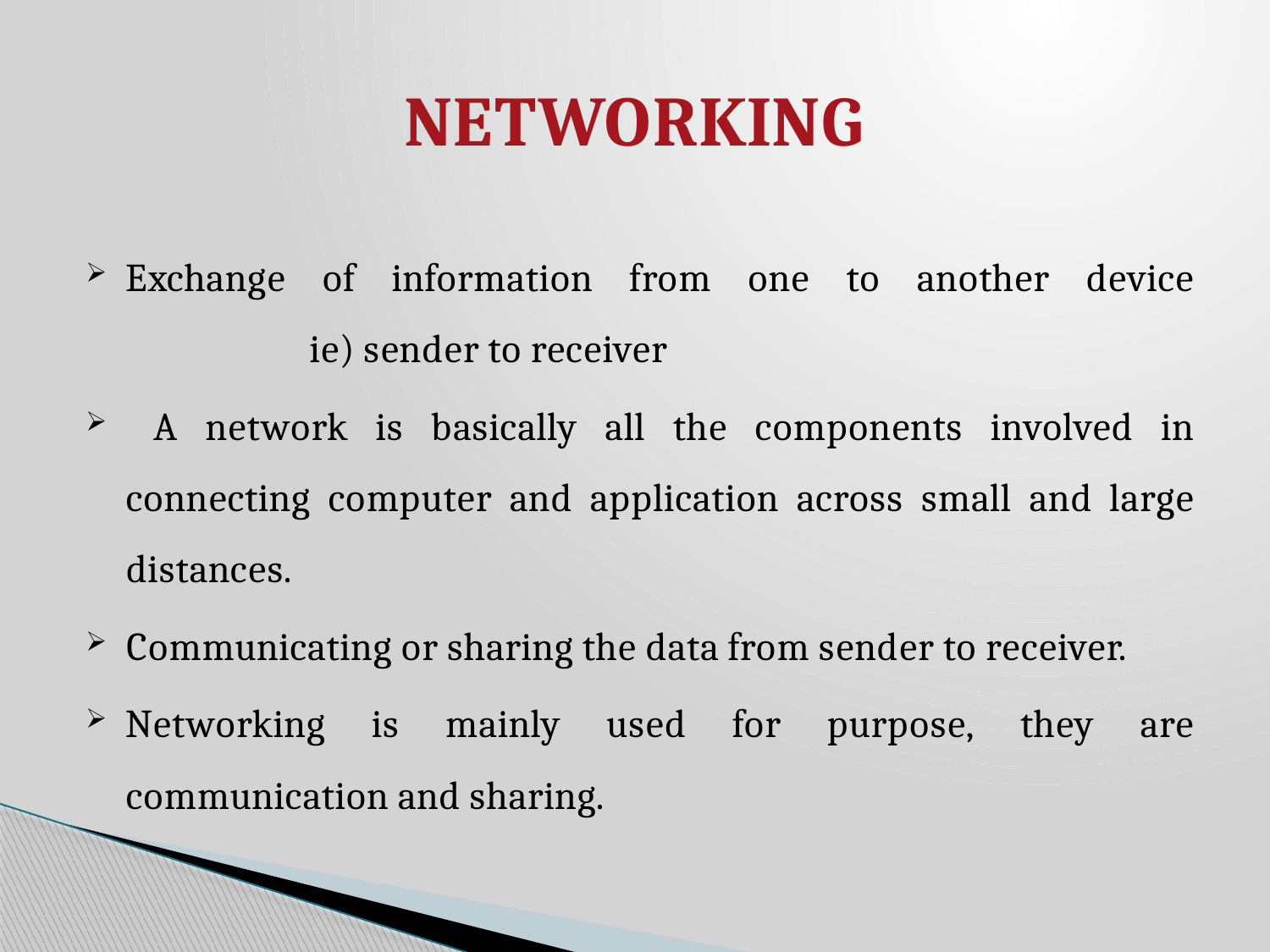

# NETWORKING
Exchange of information from one to another device
		        ie) sender to receiver
 A network is basically all the components involved in connecting computer and application across small and large distances.
Communicating or sharing the data from sender to receiver.
Networking is mainly used for purpose, they are communication and sharing.